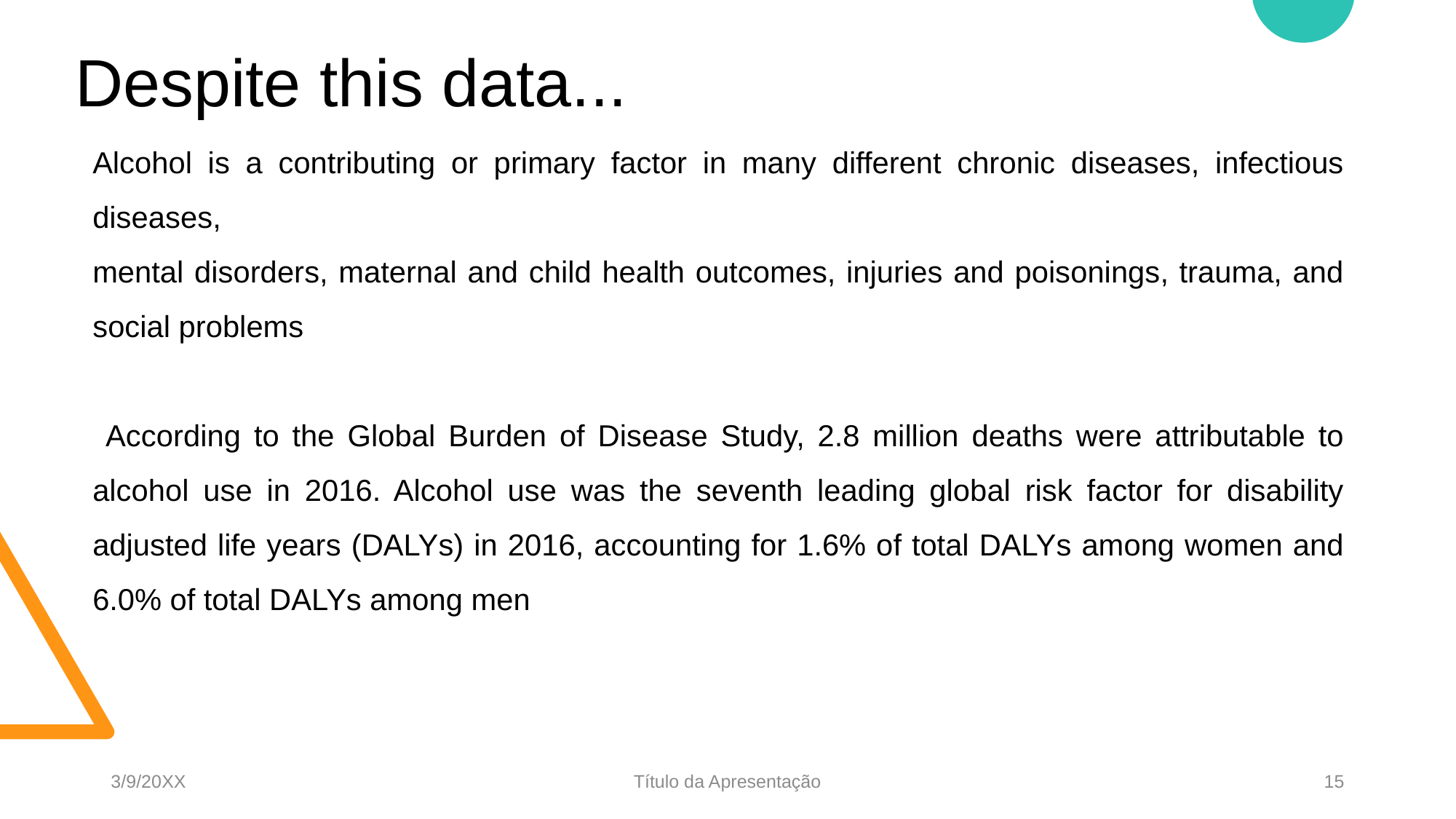

Despite this data...

Alcohol is a contributing or primary factor in many different chronic diseases, infectious diseases,
mental disorders, maternal and child health outcomes, injuries and poisonings, trauma, and social problems

 According to the Global Burden of Disease Study, 2.8 million deaths were attributable to alcohol use in 2016. Alcohol use was the seventh leading global risk factor for disability adjusted life years (DALYs) in 2016, accounting for 1.6% of total DALYs among women and 6.0% of total DALYs among men
3/9/20XX
Título da Apresentação
15